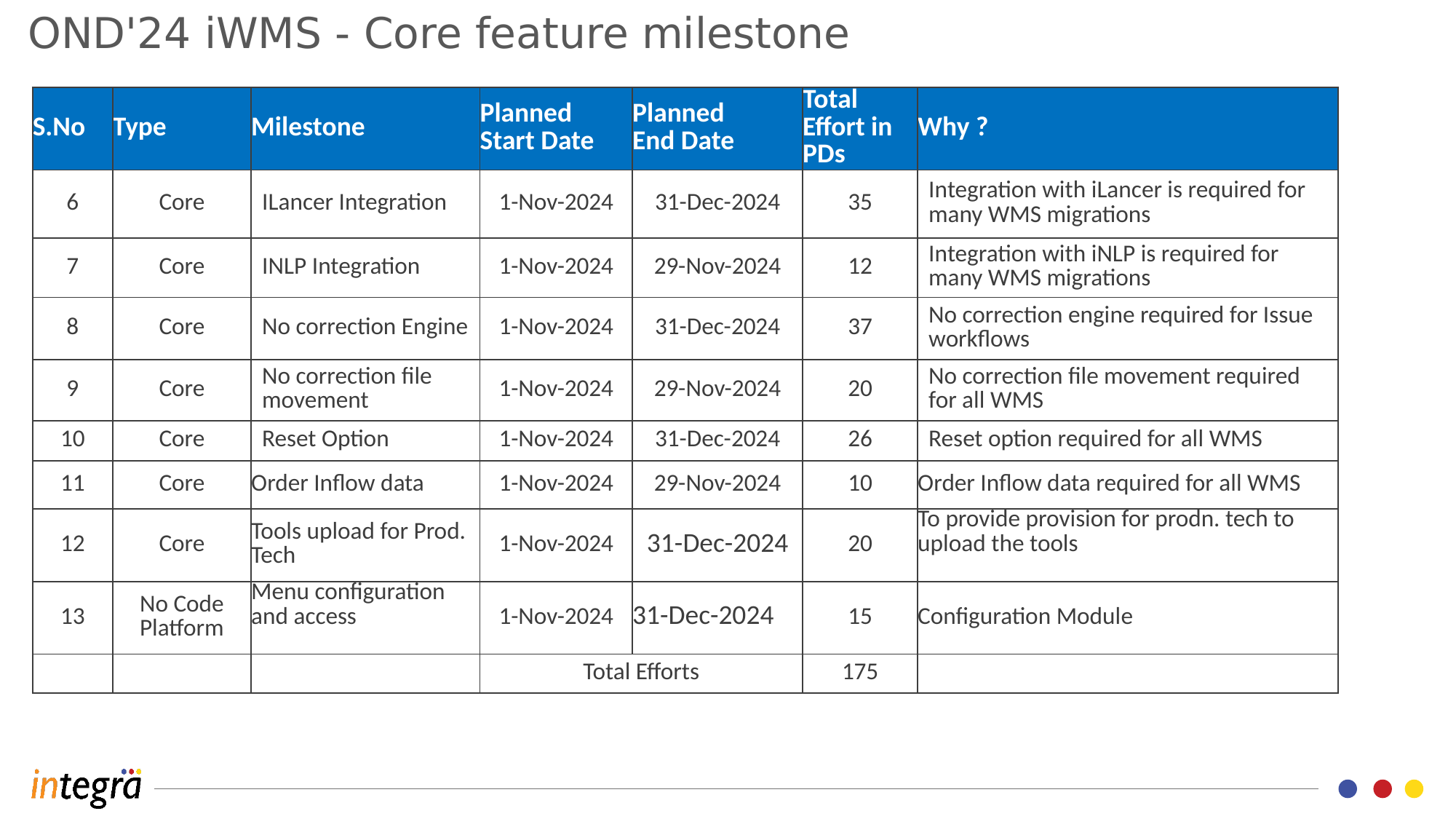

OND'24 iWMS - Core feature milestone

| S.No | Type | Milestone | Planned Start Date | Planned End Date | Total Effort in PDs | Why ? |
| --- | --- | --- | --- | --- | --- | --- |
| 6 | Core | ILancer Integration | 1-Nov-2024 | 31-Dec-2024 | 35 | Integration with iLancer is required for many WMS migrations |
| 7 | Core | INLP Integration | 1-Nov-2024 | 29-Nov-2024 | 12 | Integration with iNLP is required for many WMS migrations |
| 8 | Core | No correction Engine | 1-Nov-2024 | 31-Dec-2024 | 37 | No correction engine required for Issue workflows |
| 9 | Core | No correction file movement | 1-Nov-2024 | 29-Nov-2024 | 20 | No correction file movement required for all WMS |
| 10 | Core | Reset Option | 1-Nov-2024 | 31-Dec-2024 | 26 | Reset option required for all WMS |
| 11 | Core | Order Inflow data | 1-Nov-2024 | 29-Nov-2024 | 10 | Order Inflow data required for all WMS |
| 12 | Core | Tools upload for Prod. Tech | 1-Nov-2024 | 31-Dec-2024 | 20 | To provide provision for prodn. tech to upload the tools |
| 13 | No Code Platform | Menu configuration and access | 1-Nov-2024 | 31-Dec-2024 | 15 | Configuration Module |
|  |  |  | Total Efforts |  | 175 |  |